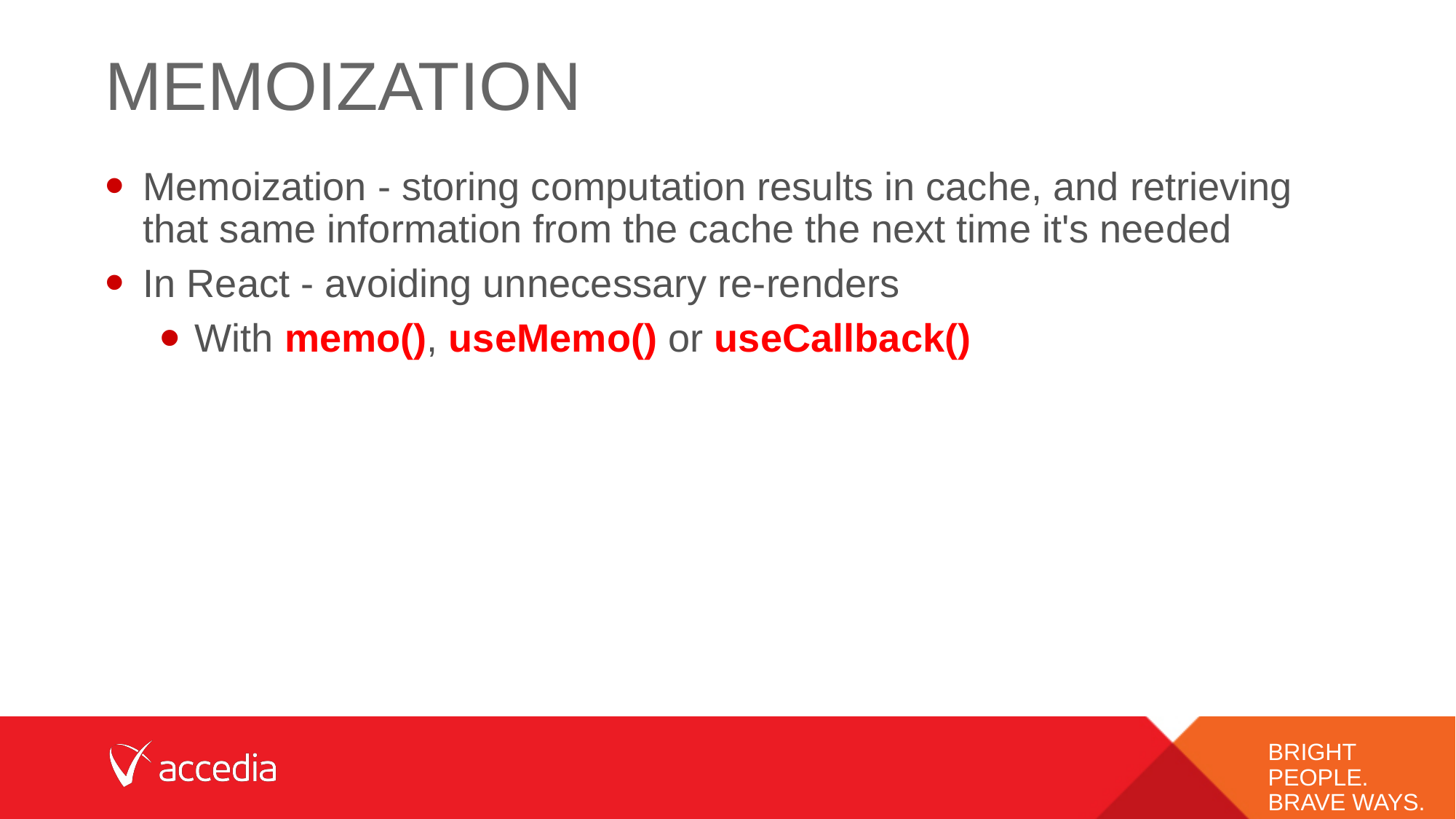

# Memoization
Memoization - storing computation results in cache, and retrieving that same information from the cache the next time it's needed
In React - avoiding unnecessary re-renders
With memo(), useMemo() or useCallback()